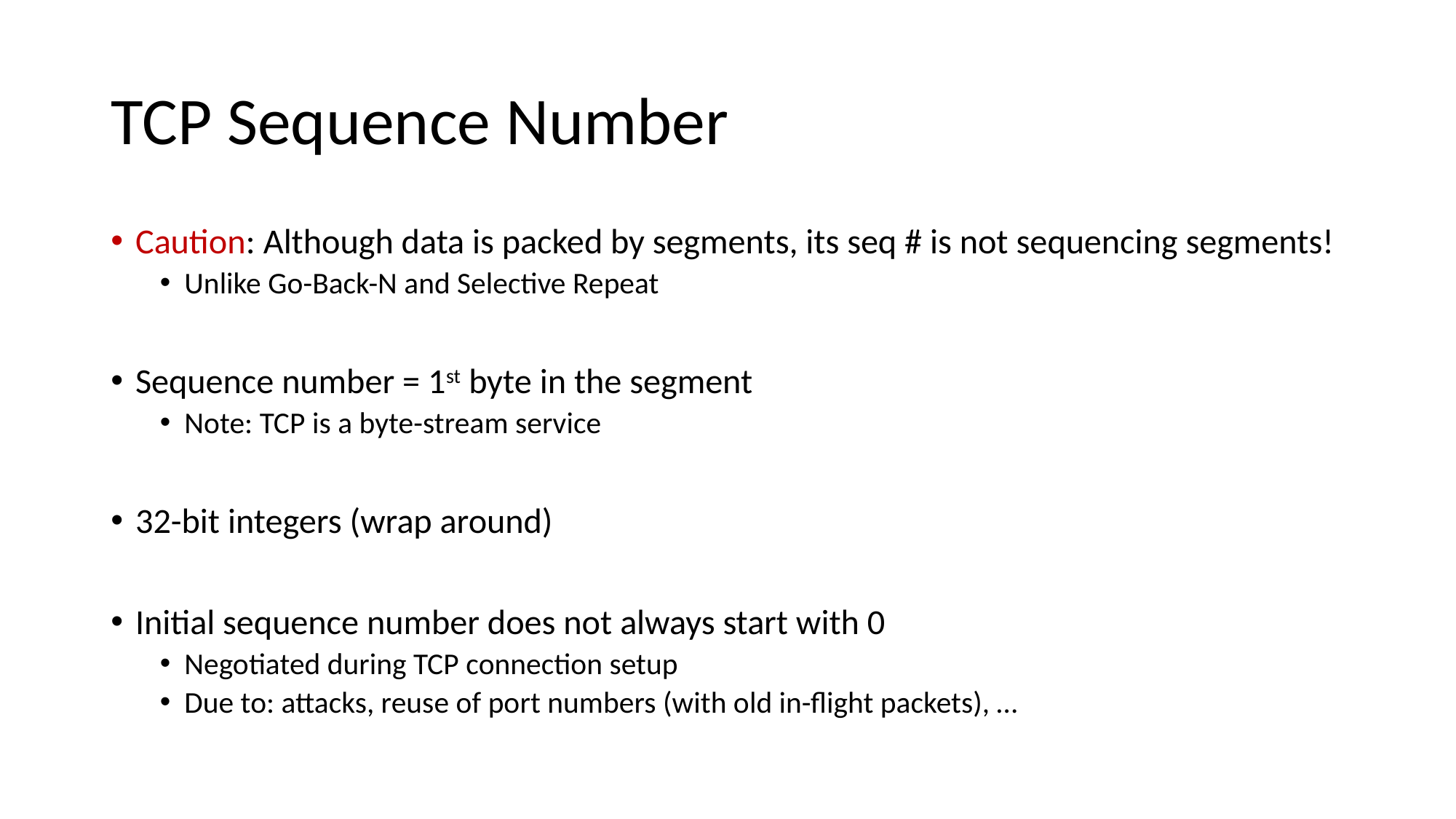

# TCP Sequence Number
Caution: Although data is packed by segments, its seq # is not sequencing segments!
Unlike Go-Back-N and Selective Repeat

Sequence number = 1st byte in the segment
Note: TCP is a byte-stream service

32-bit integers (wrap around)

Initial sequence number does not always start with 0
Negotiated during TCP connection setup
Due to: attacks, reuse of port numbers (with old in-flight packets), …